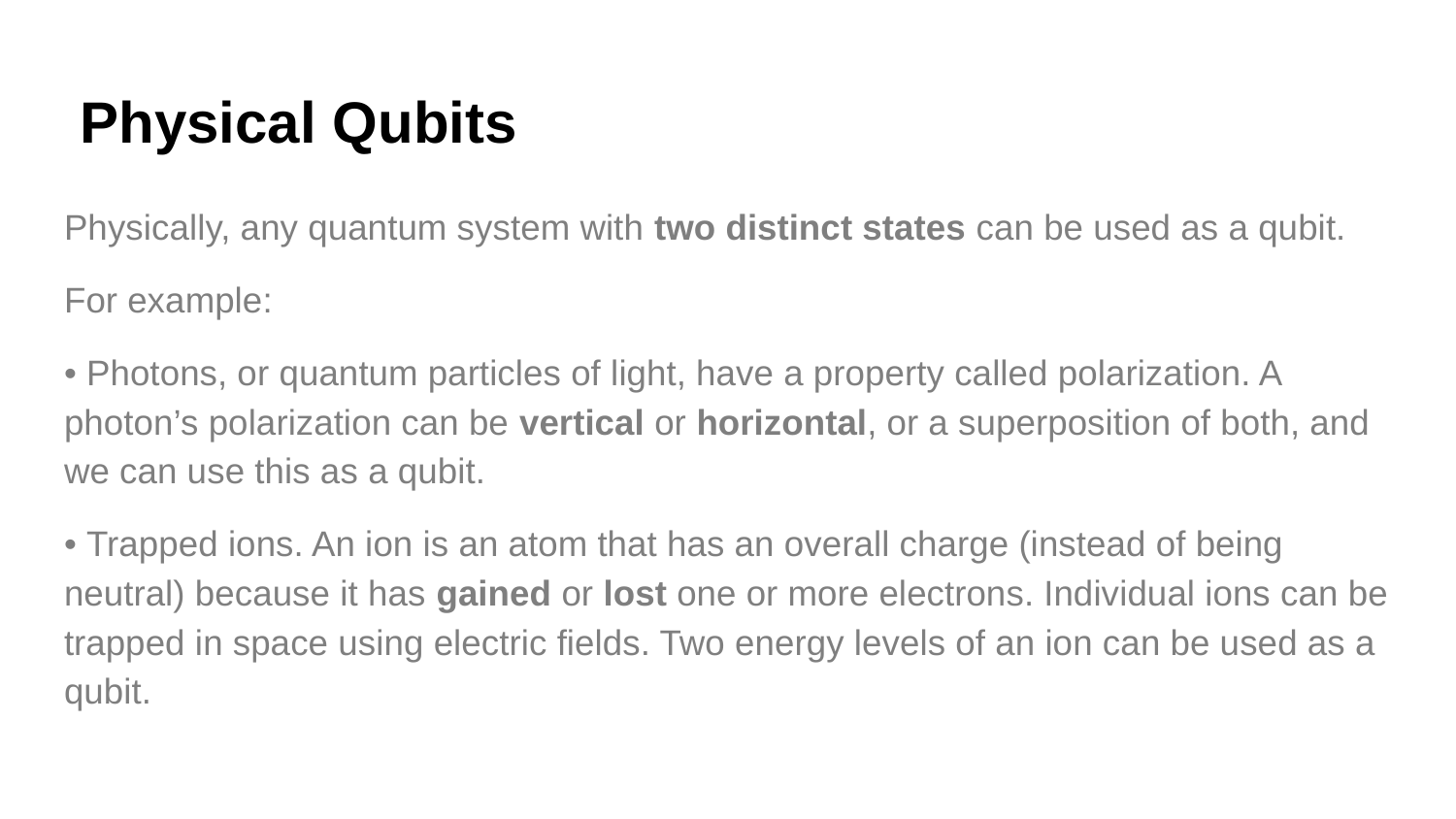

# Physical Qubits
Physically, any quantum system with two distinct states can be used as a qubit.
For example:
• Photons, or quantum particles of light, have a property called polarization. A photon’s polarization can be vertical or horizontal, or a superposition of both, and we can use this as a qubit.
• Trapped ions. An ion is an atom that has an overall charge (instead of being neutral) because it has gained or lost one or more electrons. Individual ions can be trapped in space using electric fields. Two energy levels of an ion can be used as a qubit.